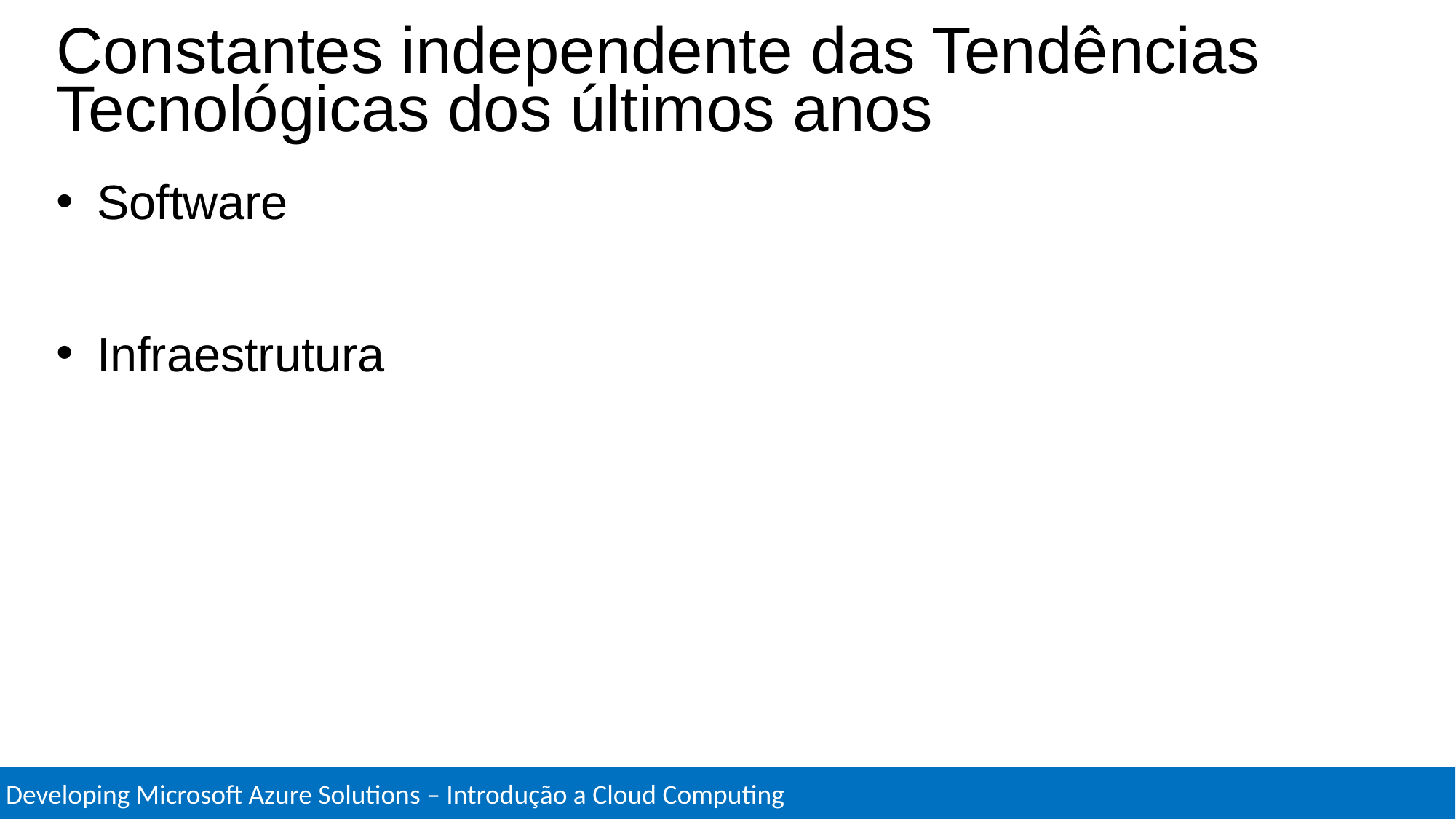

# Constantes independente das Tendências Tecnológicas dos últimos anos
Software

Infraestrutura